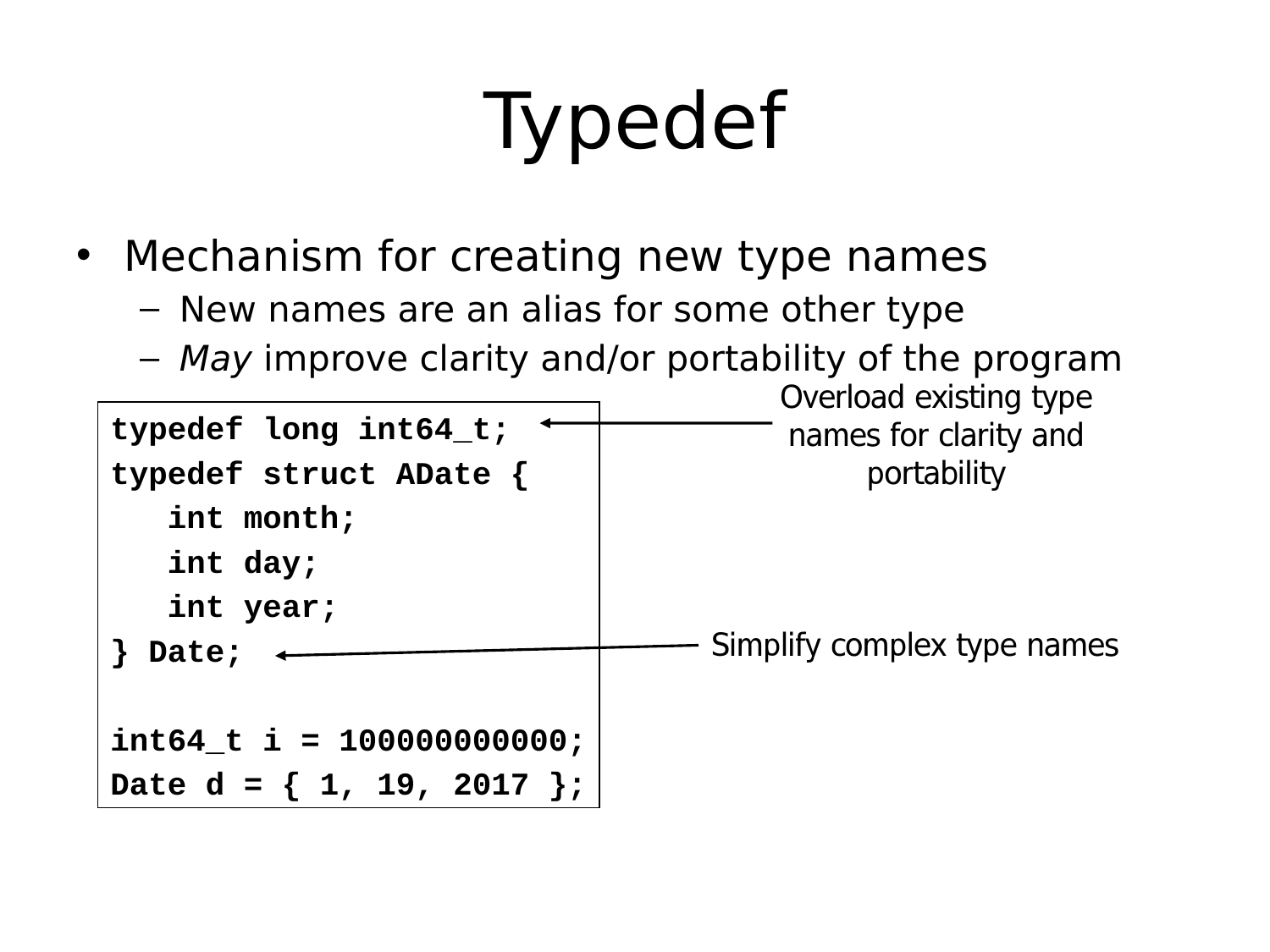

# Typedef
Mechanism for creating new type names
New names are an alias for some other type
May improve clarity and/or portability of the program
Overload existing type names for clarity and portability
typedef long int64_t;
typedef struct ADate {
   int month;
   int day;
   int year;
} Date;

int64_t i = 100000000000;
Date d = { 1, 19, 2017 };

Simplify complex type names